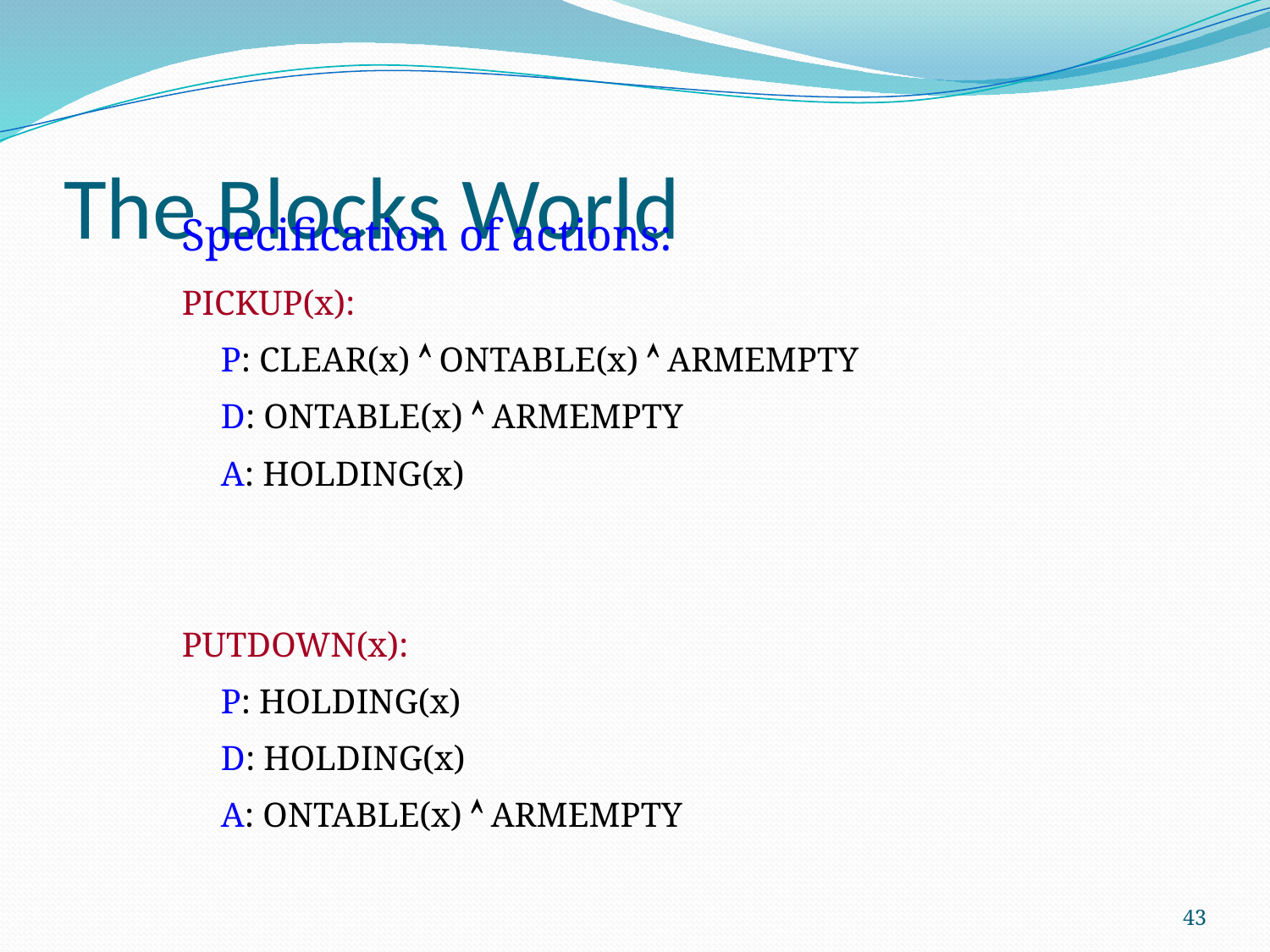

# The Blocks World
Specification of actions:
PICKUP(x):
		P: CLEAR(x) ∧ ONTABLE(x) ∧ ARMEMPTY
		D: ONTABLE(x) ∧ ARMEMPTY
		A: HOLDING(x)

PUTDOWN(x):
		P: HOLDING(x)
		D: HOLDING(x)
		A: ONTABLE(x) ∧ ARMEMPTY
43